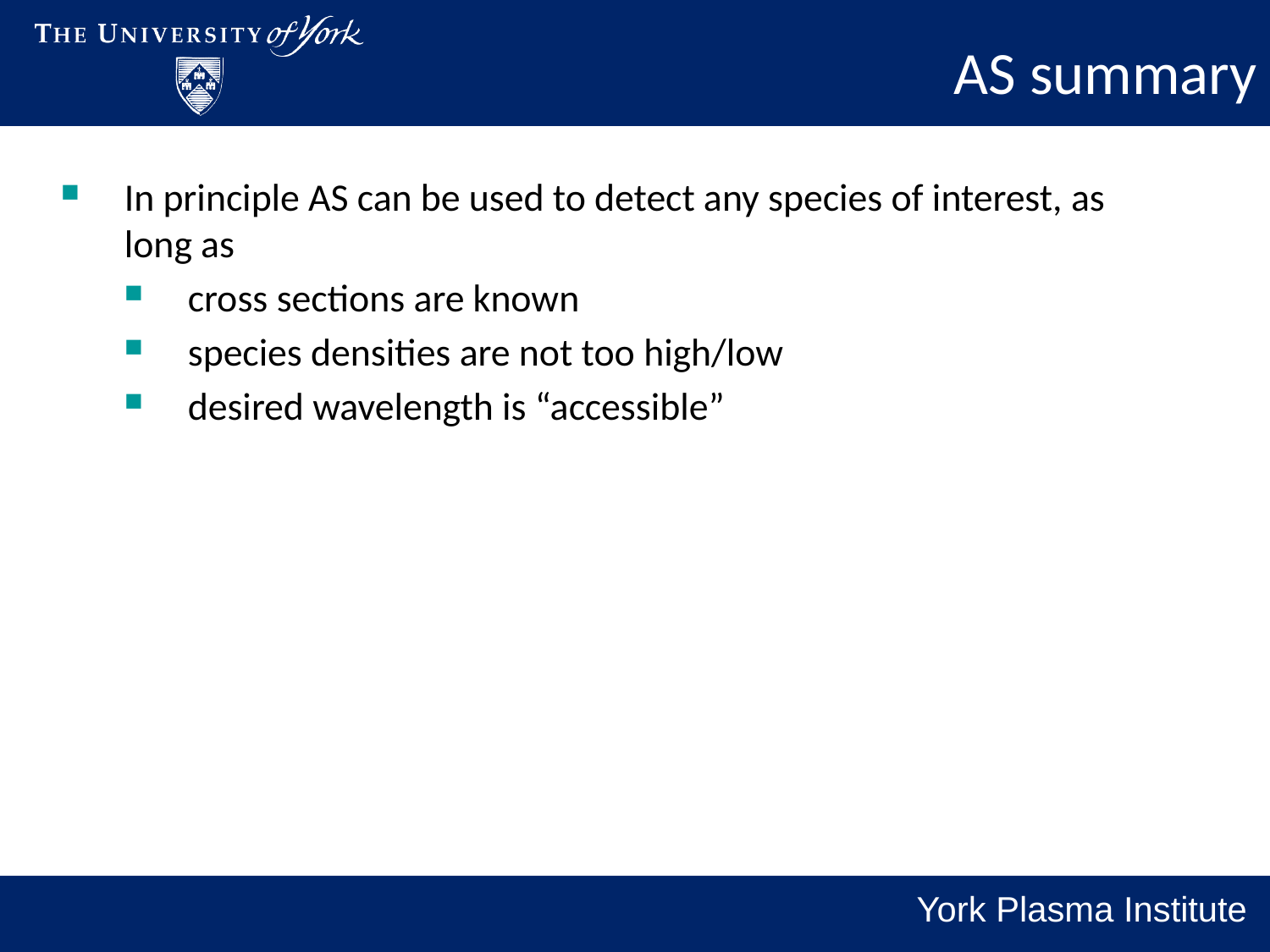

AS summary
In principle AS can be used to detect any species of interest, as long as
cross sections are known
species densities are not too high/low
desired wavelength is “accessible”